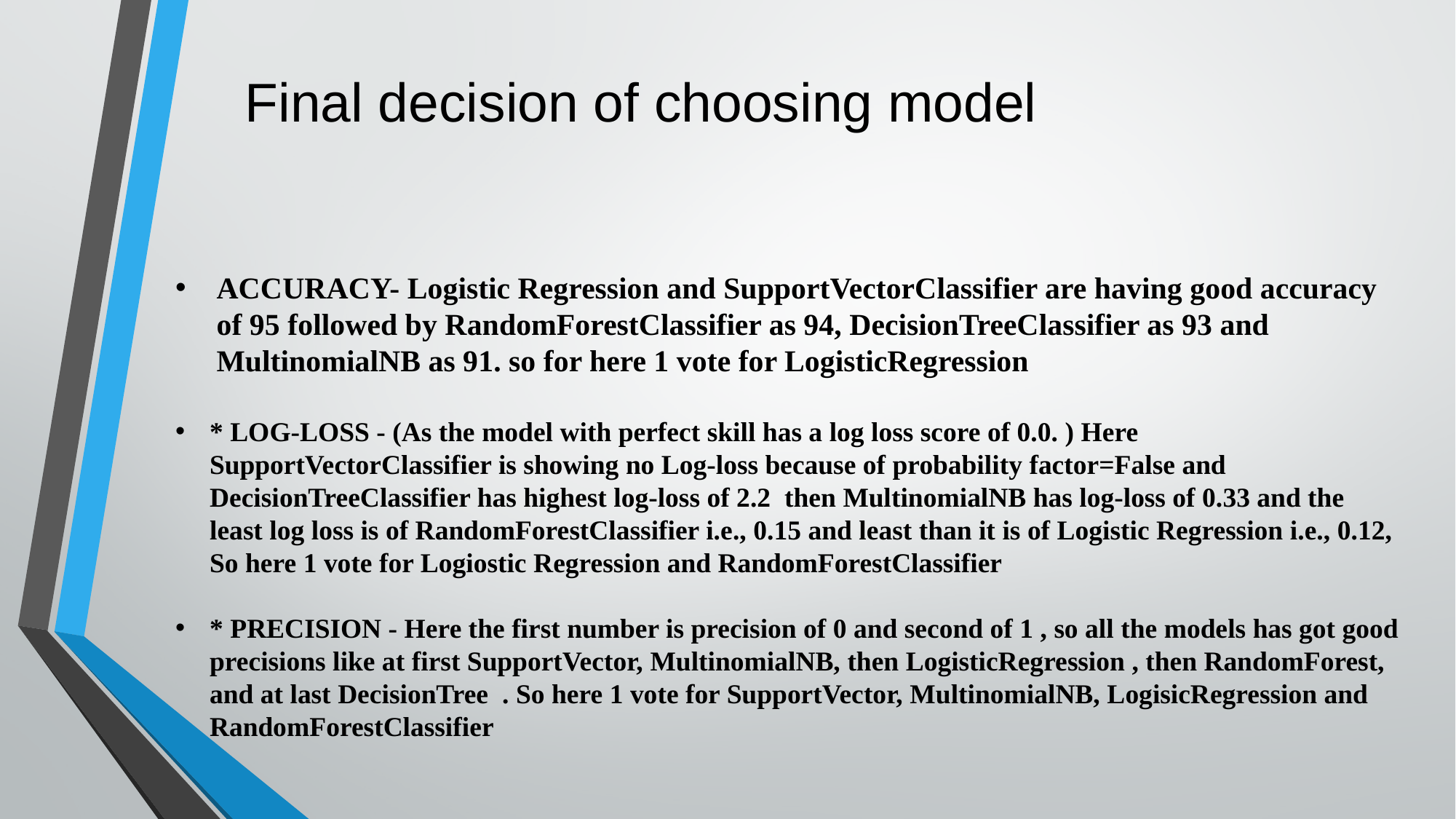

Final decision of choosing model

ACCURACY- Logistic Regression and SupportVectorClassifier are having good accuracy of 95 followed by RandomForestClassifier as 94, DecisionTreeClassifier as 93 and MultinomialNB as 91. so for here 1 vote for LogisticRegression

* LOG-LOSS - (As the model with perfect skill has a log loss score of 0.0. ) Here SupportVectorClassifier is showing no Log-loss because of probability factor=False and DecisionTreeClassifier has highest log-loss of 2.2  then MultinomialNB has log-loss of 0.33 and the least log loss is of RandomForestClassifier i.e., 0.15 and least than it is of Logistic Regression i.e., 0.12, So here 1 vote for Logiostic Regression and RandomForestClassifier

* PRECISION - Here the first number is precision of 0 and second of 1 , so all the models has got good precisions like at first SupportVector, MultinomialNB, then LogisticRegression , then RandomForest, and at last DecisionTree  . So here 1 vote for SupportVector, MultinomialNB, LogisicRegression and RandomForestClassifier